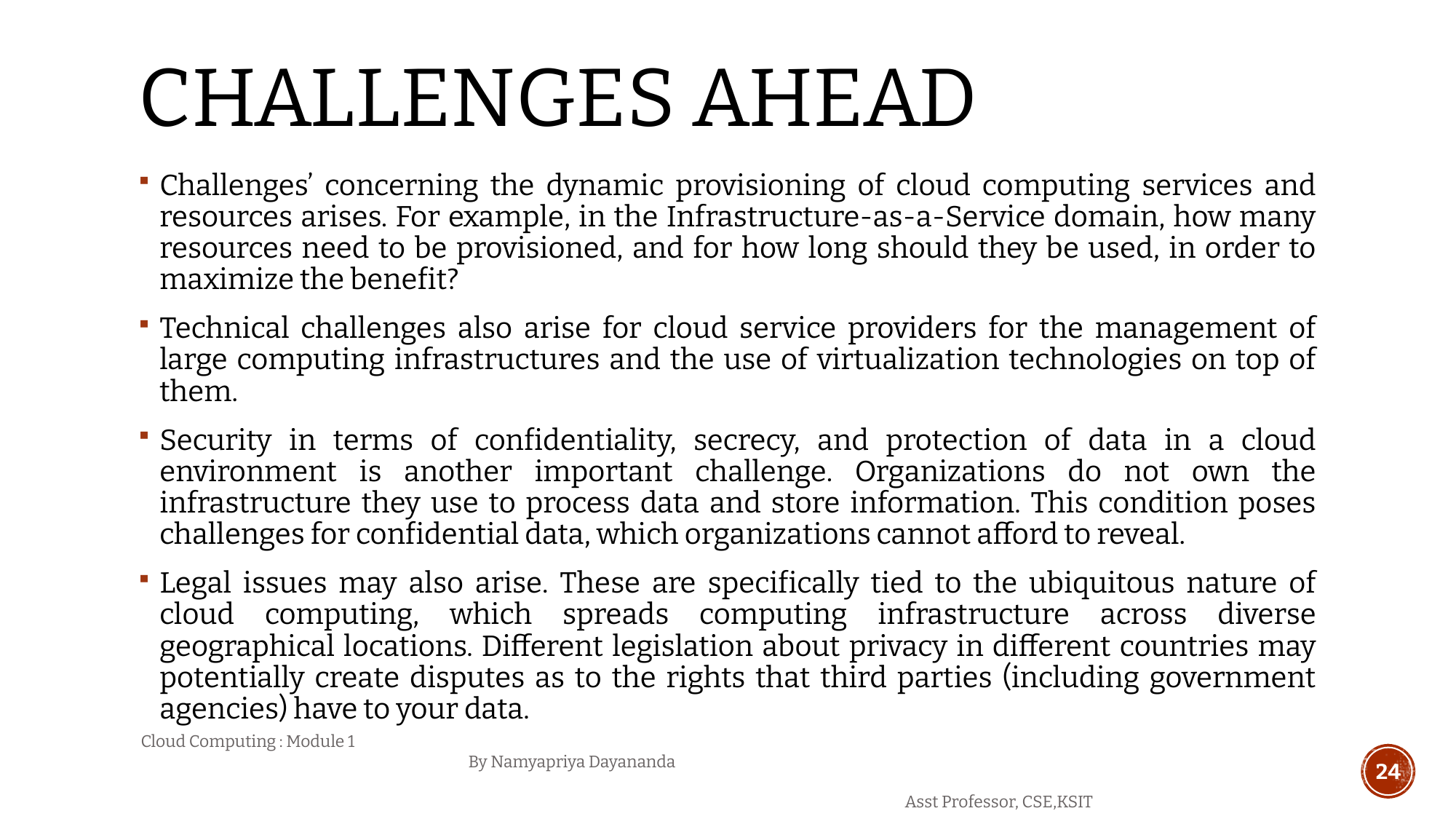

# Challenges ahead
Challenges’ concerning the dynamic provisioning of cloud computing services and resources arises. For example, in the Infrastructure-as-a-Service domain, how many resources need to be provisioned, and for how long should they be used, in order to maximize the benefit?
Technical challenges also arise for cloud service providers for the management of large computing infrastructures and the use of virtualization technologies on top of them.
Security in terms of confidentiality, secrecy, and protection of data in a cloud environment is another important challenge. Organizations do not own the infrastructure they use to process data and store information. This condition poses challenges for confidential data, which organizations cannot afford to reveal.
Legal issues may also arise. These are specifically tied to the ubiquitous nature of cloud computing, which spreads computing infrastructure across diverse geographical locations. Different legislation about privacy in different countries may potentially create disputes as to the rights that third parties (including government agencies) have to your data.
Cloud Computing : Module 1                                             										By Namyapriya Dayananda
																	Asst Professor, CSE,KSIT
24